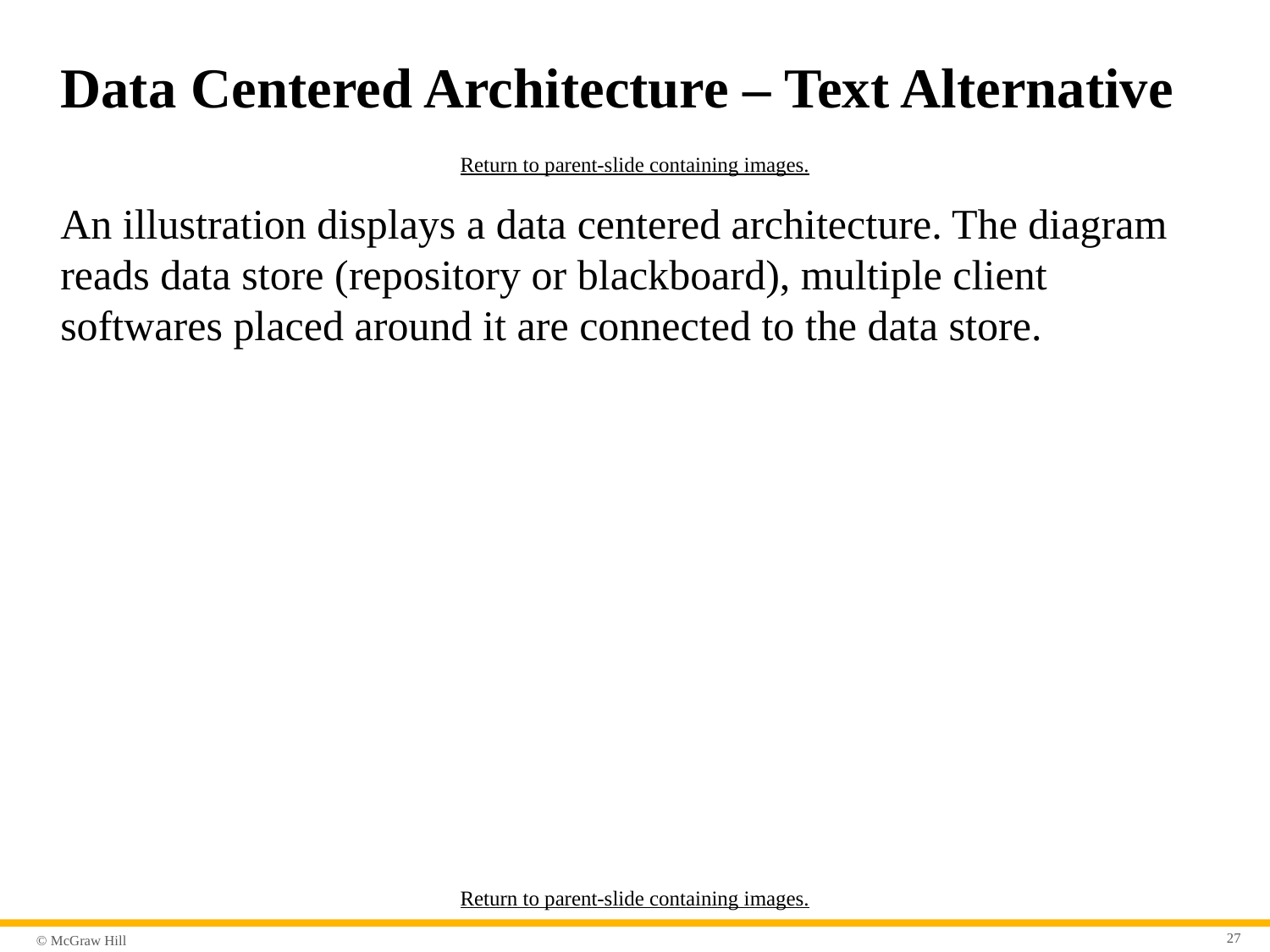

# Data Centered Architecture – Text Alternative
Return to parent-slide containing images.
An illustration displays a data centered architecture. The diagram reads data store (repository or blackboard), multiple client softwares placed around it are connected to the data store.
Return to parent-slide containing images.
27